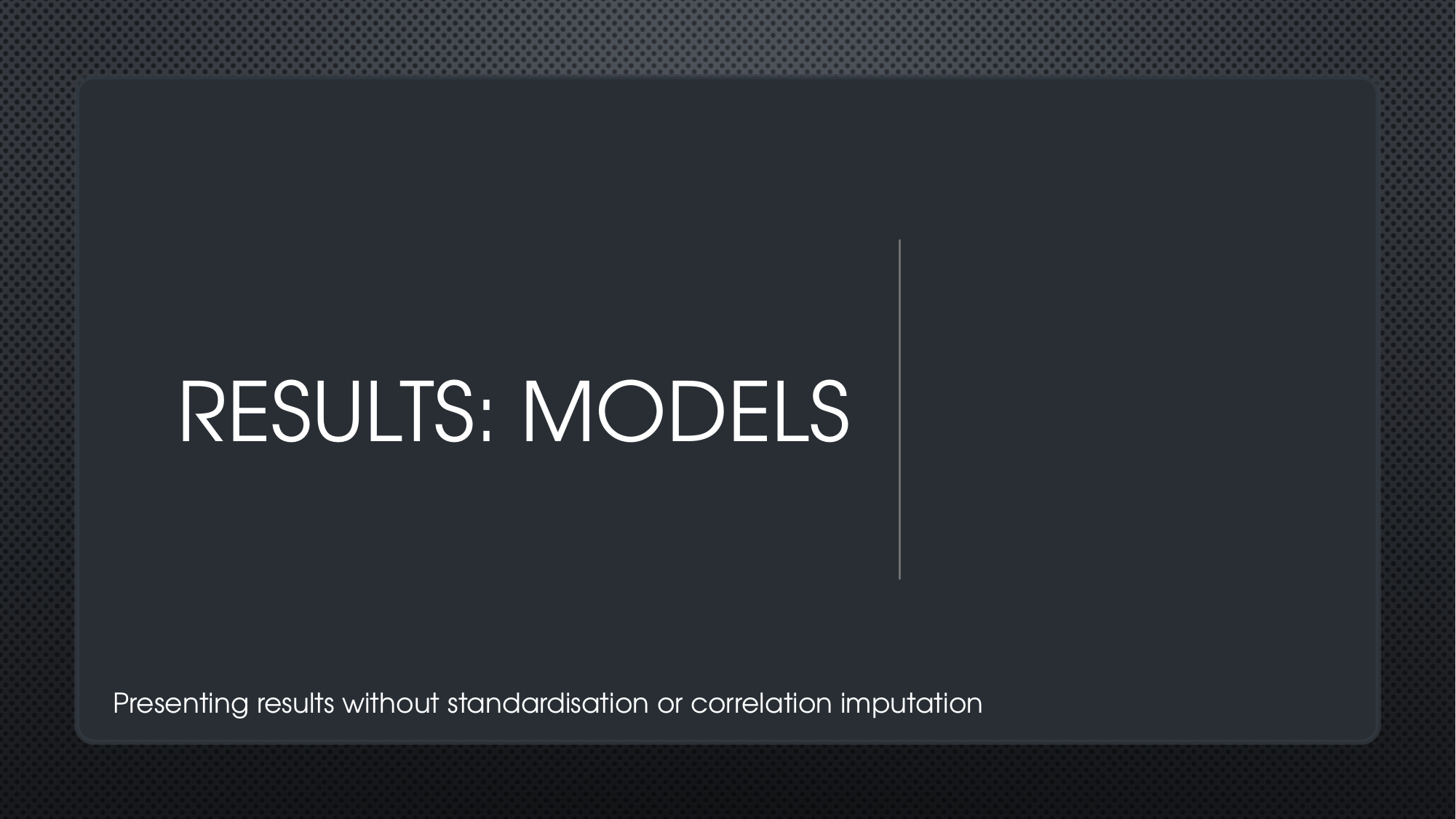

# Results: Models
Presenting results without standardisation or correlation imputation